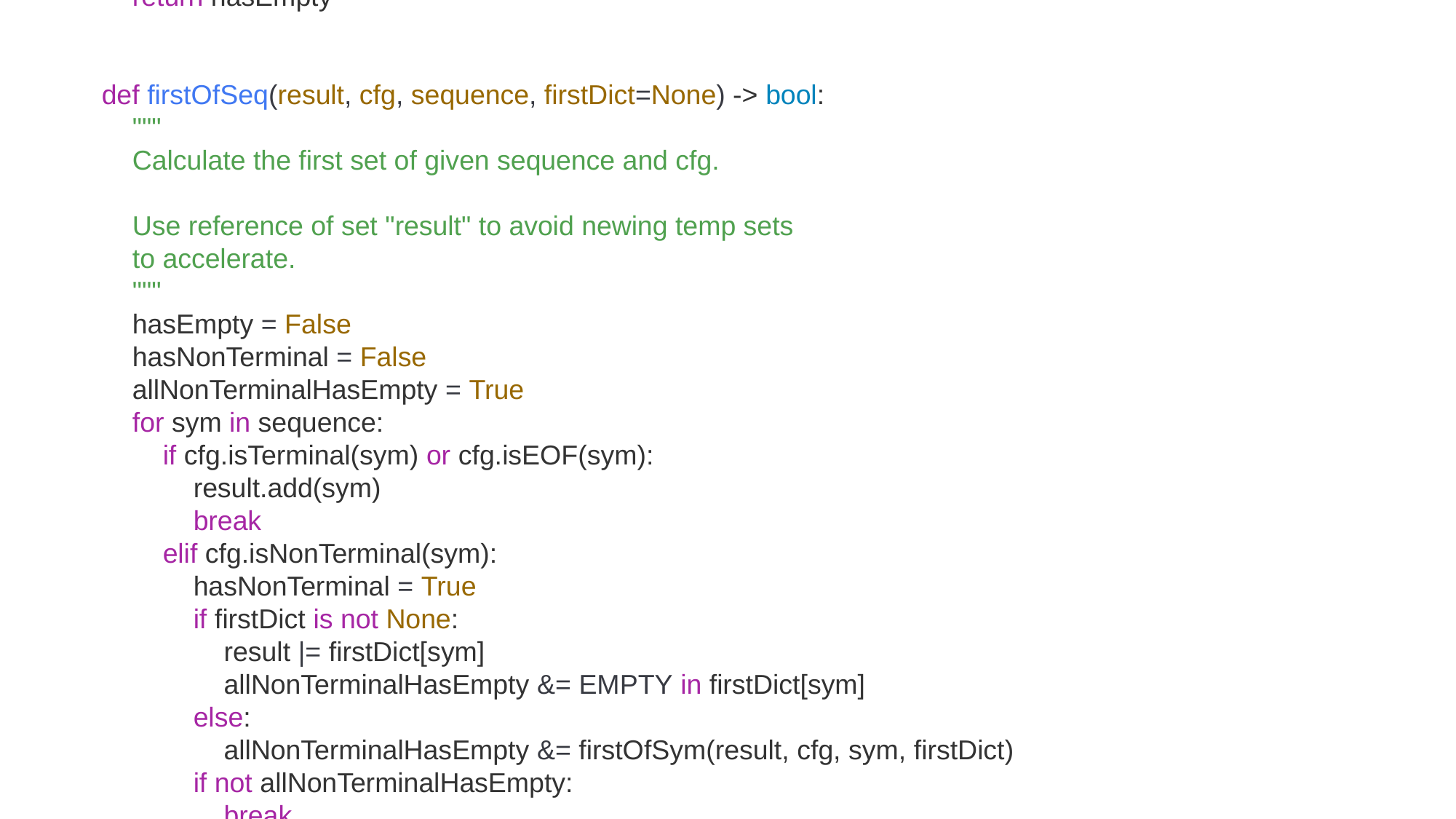

def firstOfSym(result, cfg, sym, firstDict=None) -> bool:
    """
    Calculate the first set of given symbol, and write the
    result into the reference of set "result".
    Return bool value, indicating whether the first of this
    symbol contains EMPTY or not.
    """
    if firstDict is not None:
        return firstDict[sym]
    hasEmpty = False
    for productionID in cfg.getProductions(sym):
        hasEmpty |= firstOfSeq(result, cfg, cfg.getProduction(productionID)[1], firstDict)
    return hasEmpty
def firstOfSeq(result, cfg, sequence, firstDict=None) -> bool:
    """
    Calculate the first set of given sequence and cfg.
    Use reference of set "result" to avoid newing temp sets
    to accelerate.
    """
    hasEmpty = False
    hasNonTerminal = False
    allNonTerminalHasEmpty = True
    for sym in sequence:
        if cfg.isTerminal(sym) or cfg.isEOF(sym):
            result.add(sym)
            break
        elif cfg.isNonTerminal(sym):
            hasNonTerminal = True
            if firstDict is not None:
                result |= firstDict[sym]
                allNonTerminalHasEmpty &= EMPTY in firstDict[sym]
            else:
                allNonTerminalHasEmpty &= firstOfSym(result, cfg, sym, firstDict)
            if not allNonTerminalHasEmpty:
                break
        elif sym == EMPTY:
            result.add(EMPTY)
            hasEmpty = True
            break
    hasEmpty |= hasNonTerminal and allNonTerminalHasEmpty
    if not hasEmpty:
        result.discard(EMPTY)
    return hasEmpty